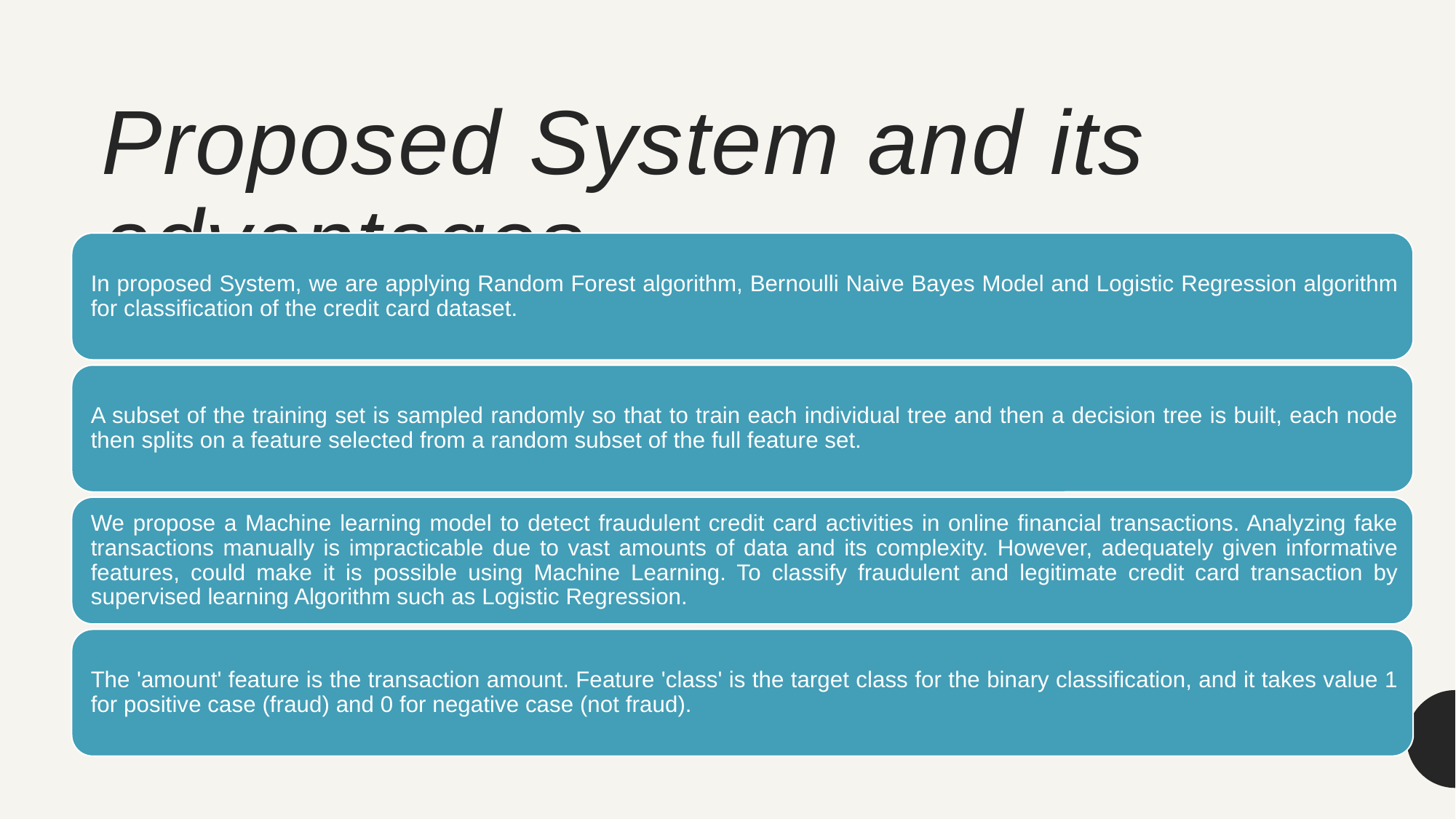

# Proposed System and its advantages
In proposed System, we are applying Random Forest algorithm, Bernoulli Naive Bayes Model and Logistic Regression algorithm for classification of the credit card dataset.
A subset of the training set is sampled randomly so that to train each individual tree and then a decision tree is built, each node then splits on a feature selected from a random subset of the full feature set.
We propose a Machine learning model to detect fraudulent credit card activities in online financial transactions. Analyzing fake transactions manually is impracticable due to vast amounts of data and its complexity. However, adequately given informative features, could make it is possible using Machine Learning. To classify fraudulent and legitimate credit card transaction by supervised learning Algorithm such as Logistic Regression.
The 'amount' feature is the transaction amount. Feature 'class' is the target class for the binary classification, and it takes value 1 for positive case (fraud) and 0 for negative case (not fraud).